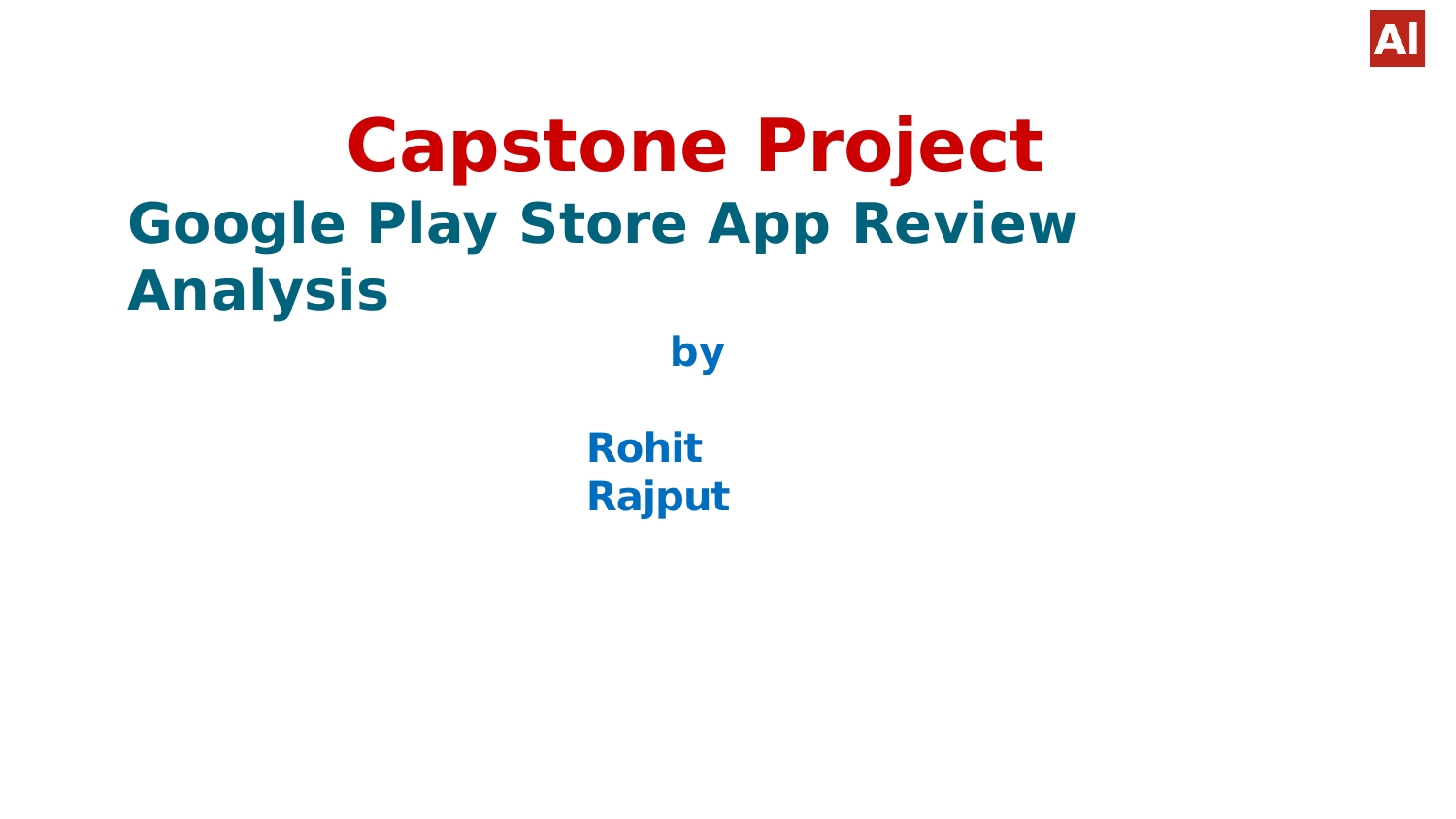

# Capstone Project
Google Play Store App Review Analysis
by

Rohit Rajput